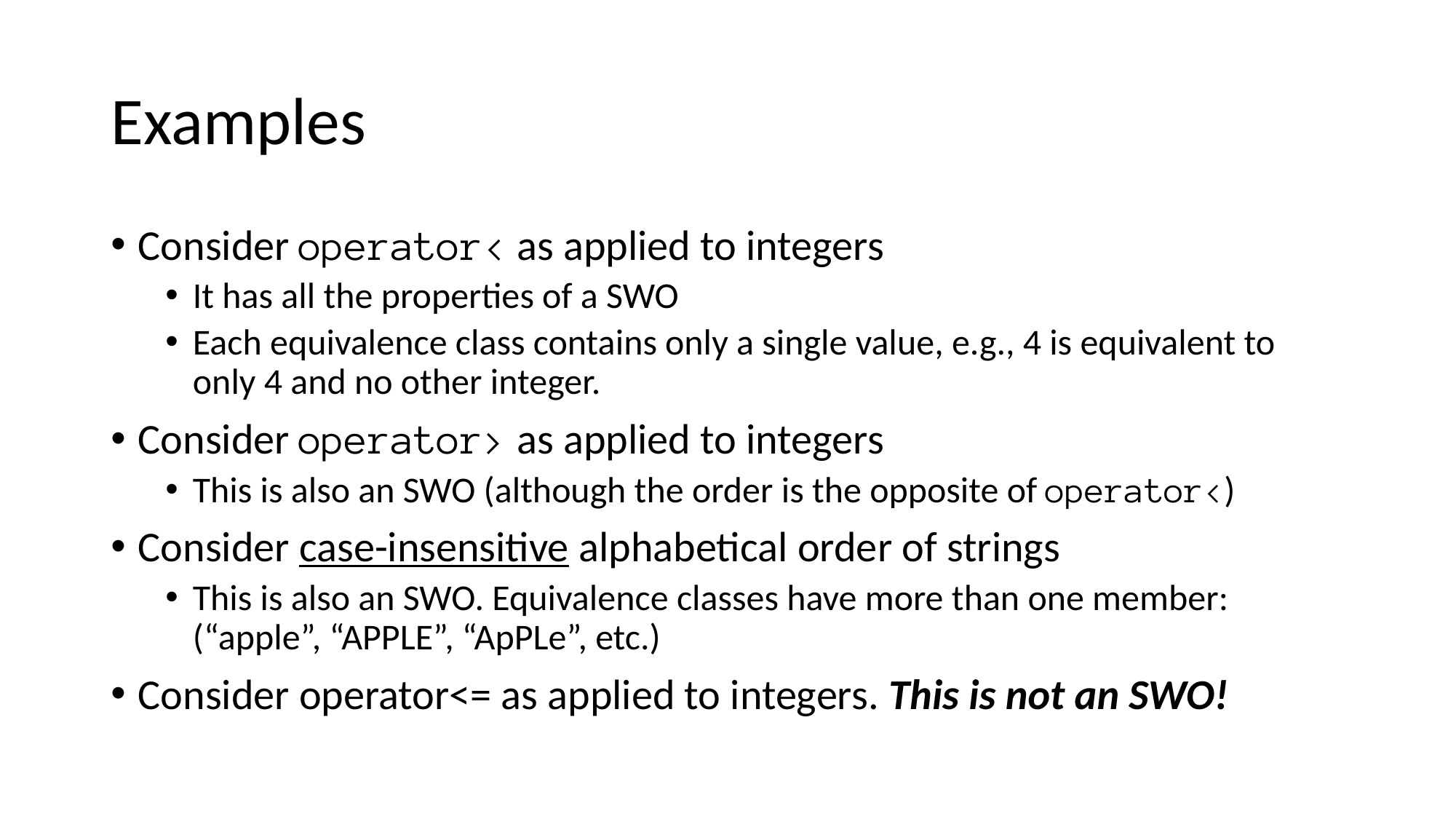

# Examples
Consider operator< as applied to integers
It has all the properties of a SWO
Each equivalence class contains only a single value, e.g., 4 is equivalent to only 4 and no other integer.
Consider operator> as applied to integers
This is also an SWO (although the order is the opposite of operator<)
Consider case-insensitive alphabetical order of strings
This is also an SWO. Equivalence classes have more than one member: (“apple”, “APPLE”, “ApPLe”, etc.)
Consider operator<= as applied to integers. This is not an SWO!